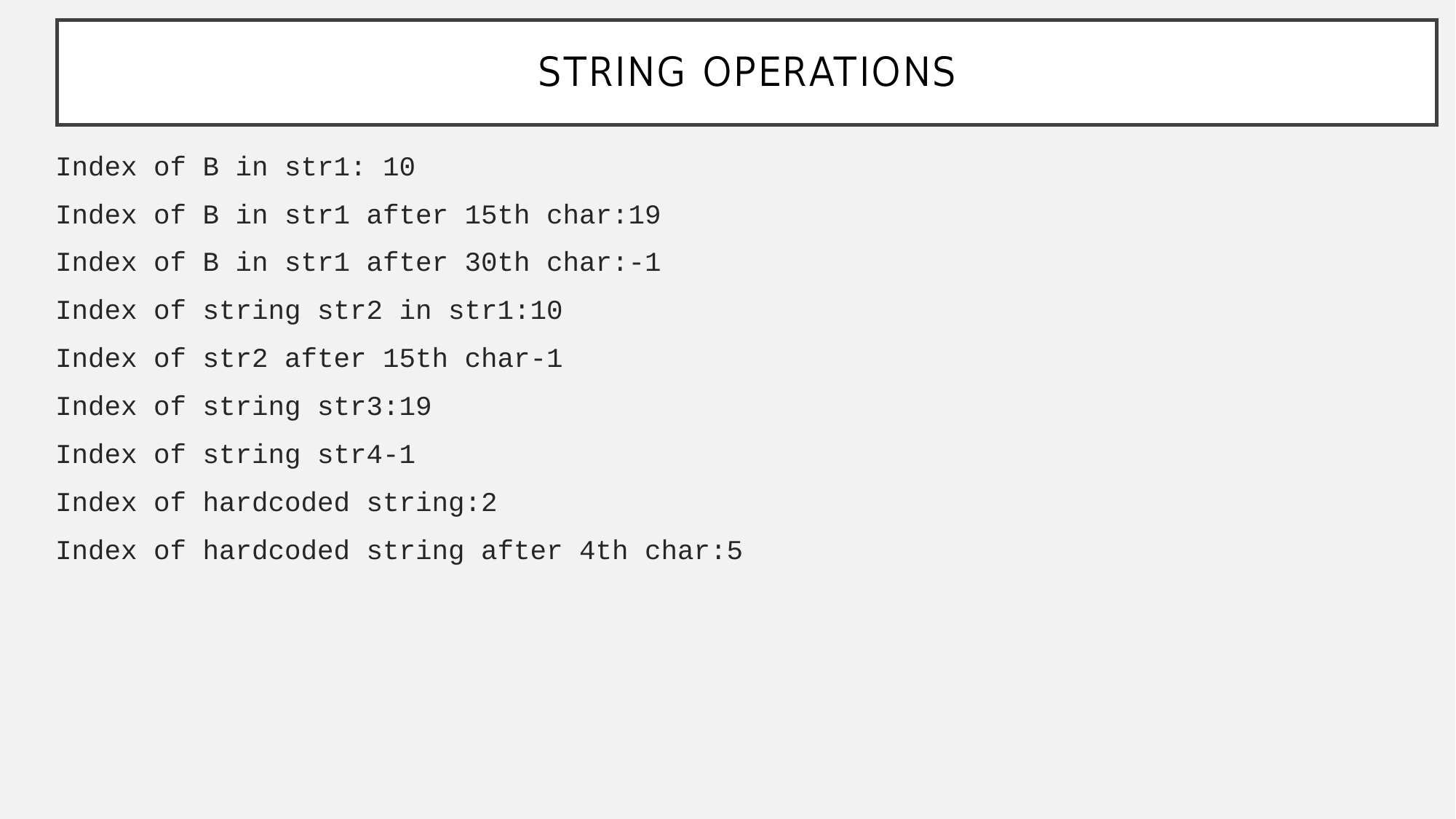

# String Operations
Index of B in str1: 10
Index of B in str1 after 15th char:19
Index of B in str1 after 30th char:-1
Index of string str2 in str1:10
Index of str2 after 15th char-1
Index of string str3:19
Index of string str4-1
Index of hardcoded string:2
Index of hardcoded string after 4th char:5